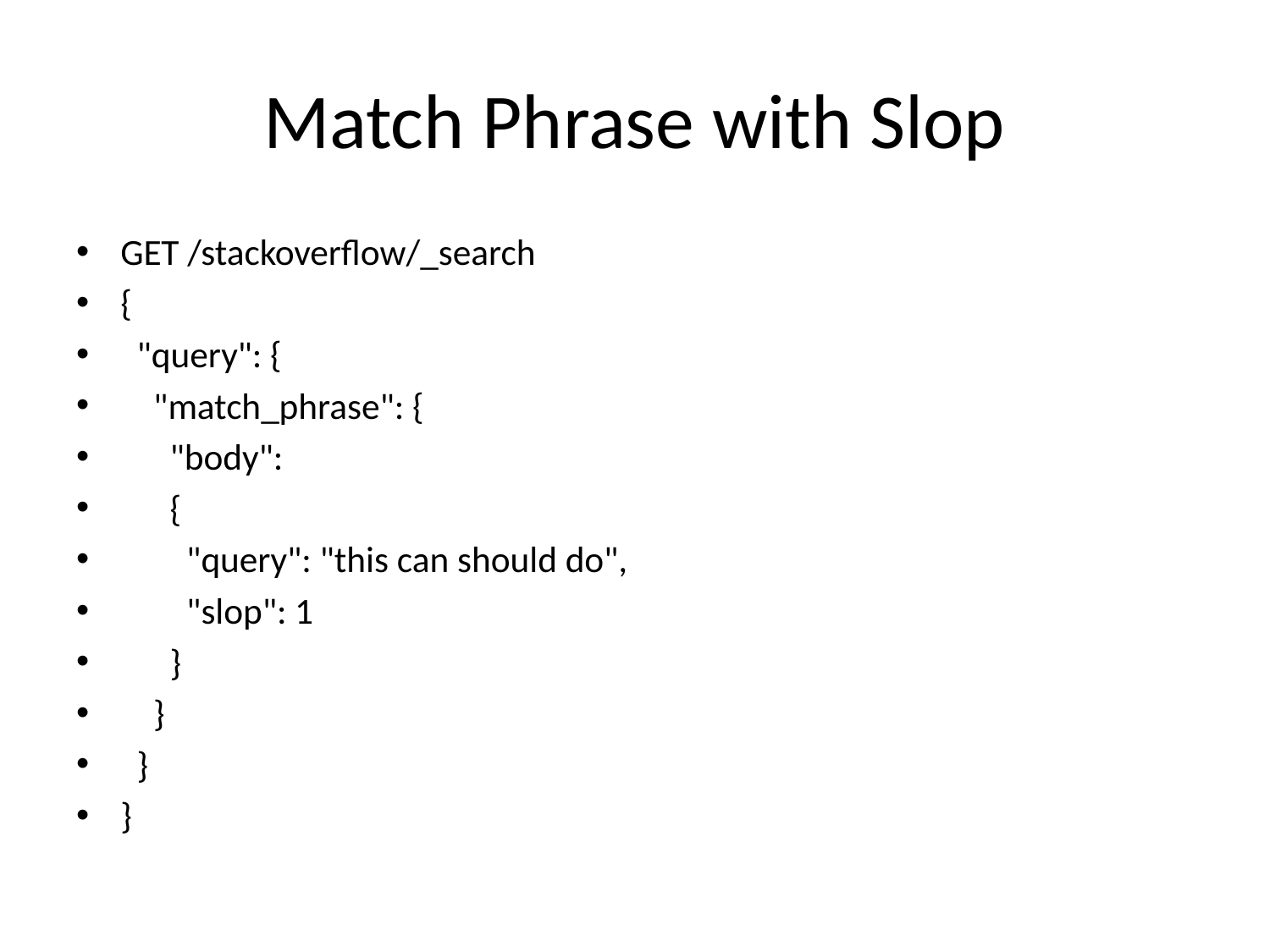

# Match Phrase with Slop
GET /stackoverflow/_search
{
  "query": {
    "match_phrase": {
      "body":
      {
        "query": "this can should do",
        "slop": 1
      }
    }
  }
}